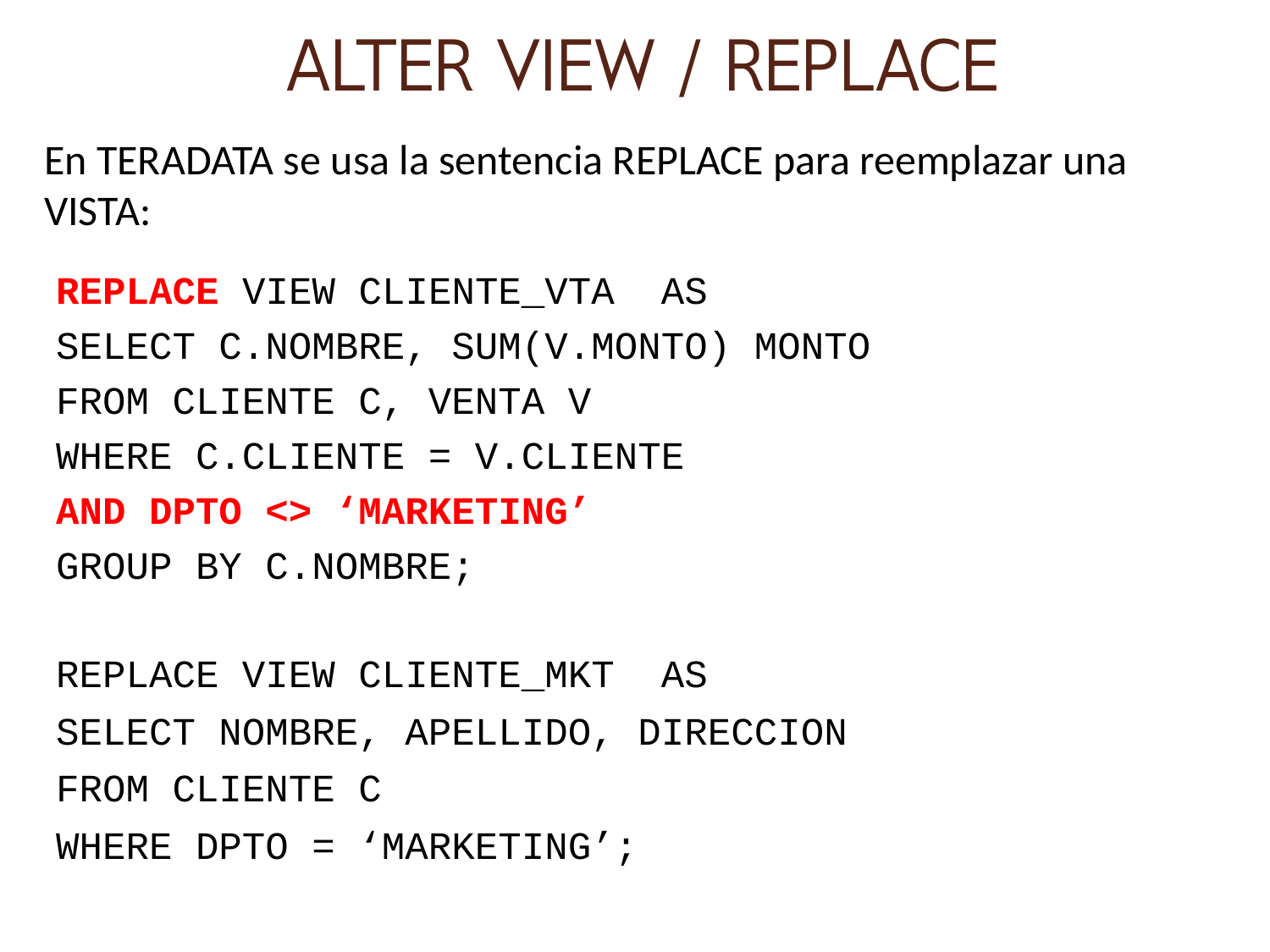

# ALTER VIEW / REPLACE
En TERADATA se usa la sentencia REPLACE para reemplazar una VISTA:
REPLACE VIEW CLIENTE_VTA  AS
SELECT C.NOMBRE, SUM(V.MONTO) MONTO
FROM CLIENTE C, VENTA V
WHERE C.CLIENTE = V.CLIENTE
AND DPTO <> ‘MARKETING’
GROUP BY C.NOMBRE;
REPLACE VIEW CLIENTE_MKT  AS
SELECT NOMBRE, APELLIDO, DIRECCION
FROM CLIENTE C
WHERE DPTO = ‘MARKETING’;